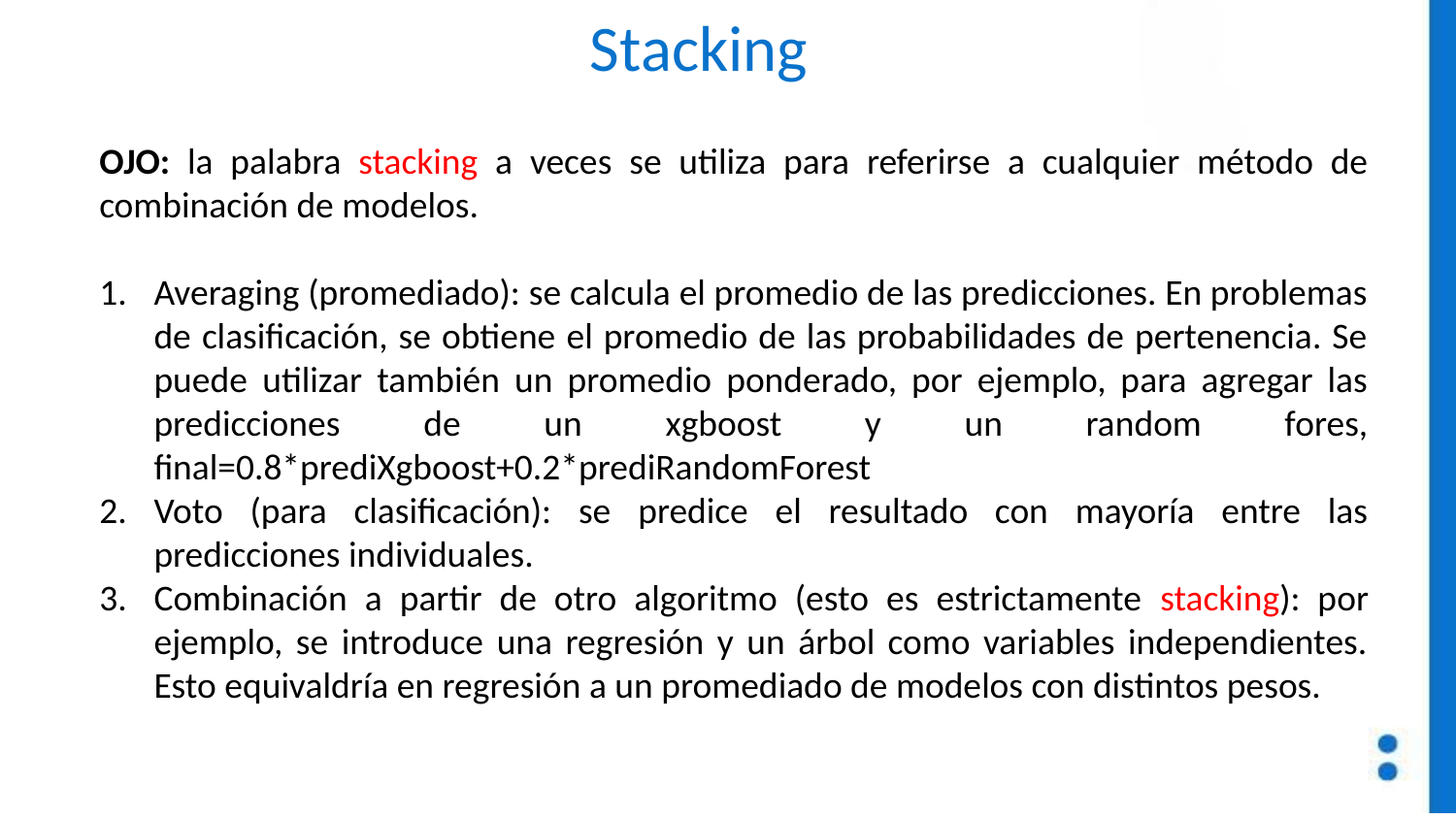

# Stacking
OJO: la palabra stacking a veces se utiliza para referirse a cualquier método de combinación de modelos.

Averaging (promediado): se calcula el promedio de las predicciones. En problemas de clasificación, se obtiene el promedio de las probabilidades de pertenencia. Se puede utilizar también un promedio ponderado, por ejemplo, para agregar las predicciones de un xgboost y un random fores, final=0.8*prediXgboost+0.2*prediRandomForest
Voto (para clasificación): se predice el resultado con mayoría entre las predicciones individuales.
Combinación a partir de otro algoritmo (esto es estrictamente stacking): por ejemplo, se introduce una regresión y un árbol como variables independientes. Esto equivaldría en regresión a un promediado de modelos con distintos pesos.